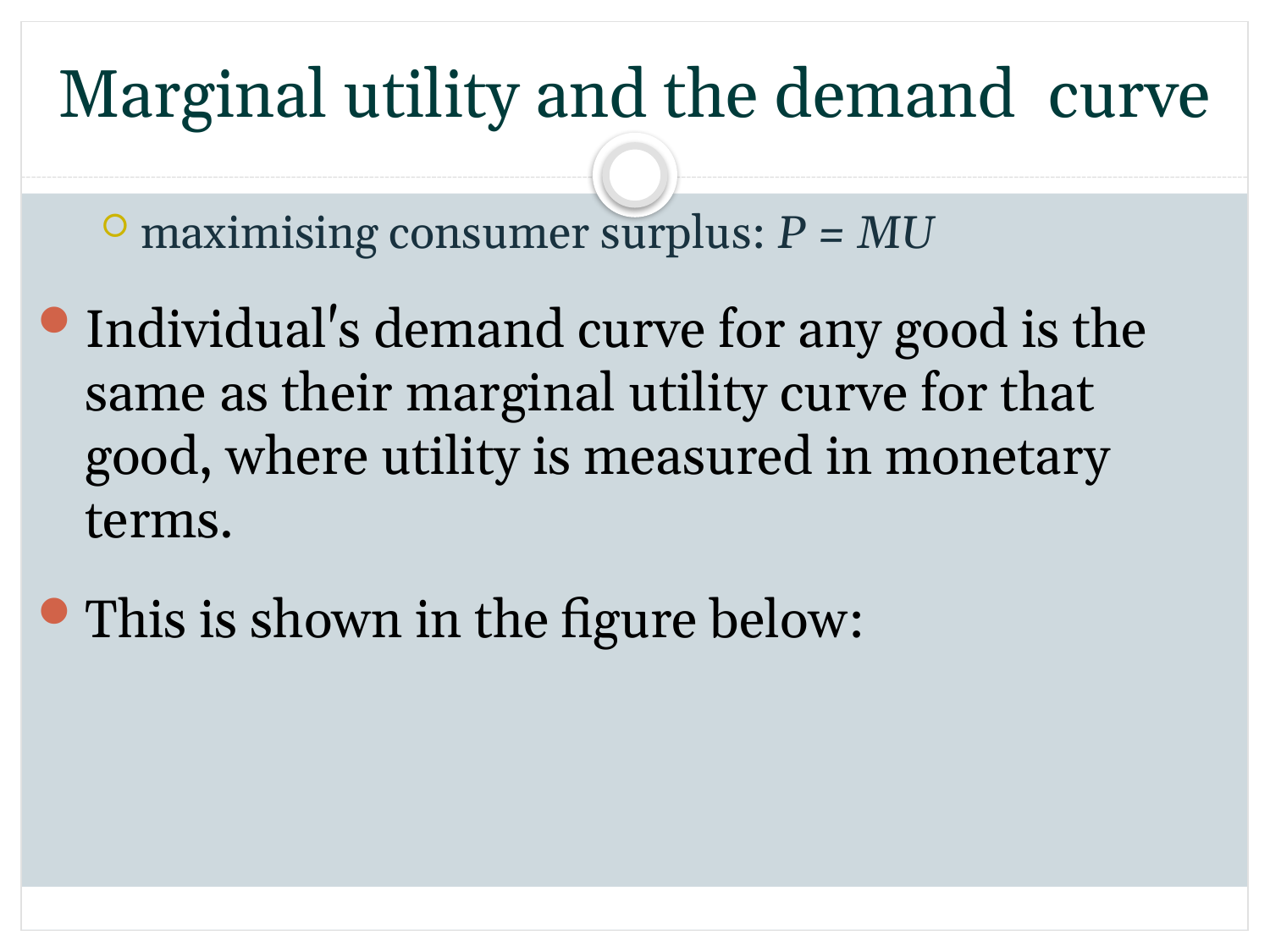

# Marginal utility and the demand  curve
maximising consumer surplus: P = MU
Individual's demand curve for any good is the same as their marginal utility curve for that good, where utility is measured in monetary terms.
This is shown in the figure below: